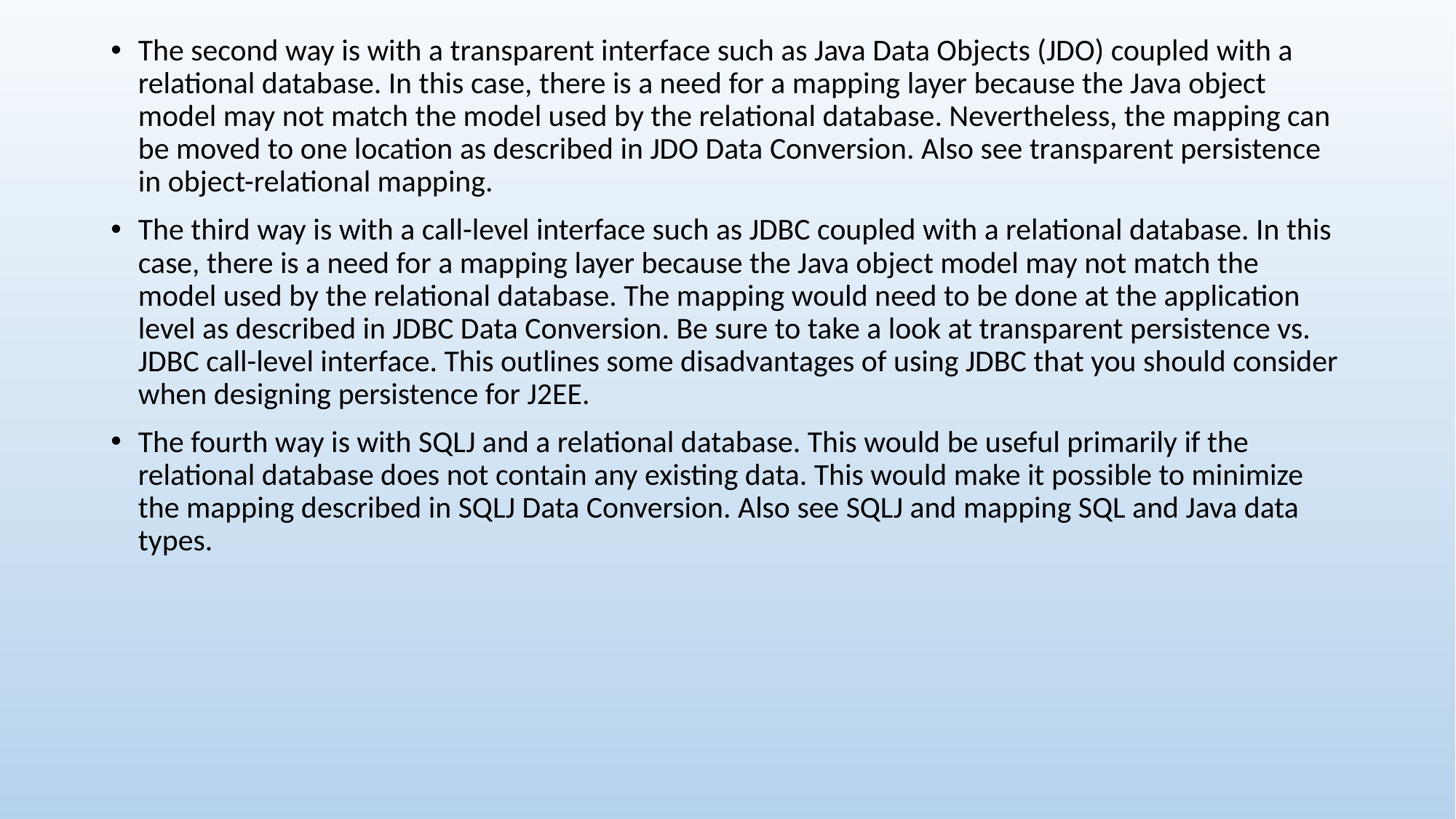

The second way is with a transparent interface such as Java Data Objects (JDO) coupled with a relational database. In this case, there is a need for a mapping layer because the Java object model may not match the model used by the relational database. Nevertheless, the mapping can be moved to one location as described in JDO Data Conversion. Also see transparent persistence in object-relational mapping.
The third way is with a call-level interface such as JDBC coupled with a relational database. In this case, there is a need for a mapping layer because the Java object model may not match the model used by the relational database. The mapping would need to be done at the application level as described in JDBC Data Conversion. Be sure to take a look at transparent persistence vs. JDBC call-level interface. This outlines some disadvantages of using JDBC that you should consider when designing persistence for J2EE.
The fourth way is with SQLJ and a relational database. This would be useful primarily if the relational database does not contain any existing data. This would make it possible to minimize the mapping described in SQLJ Data Conversion. Also see SQLJ and mapping SQL and Java data types.
#